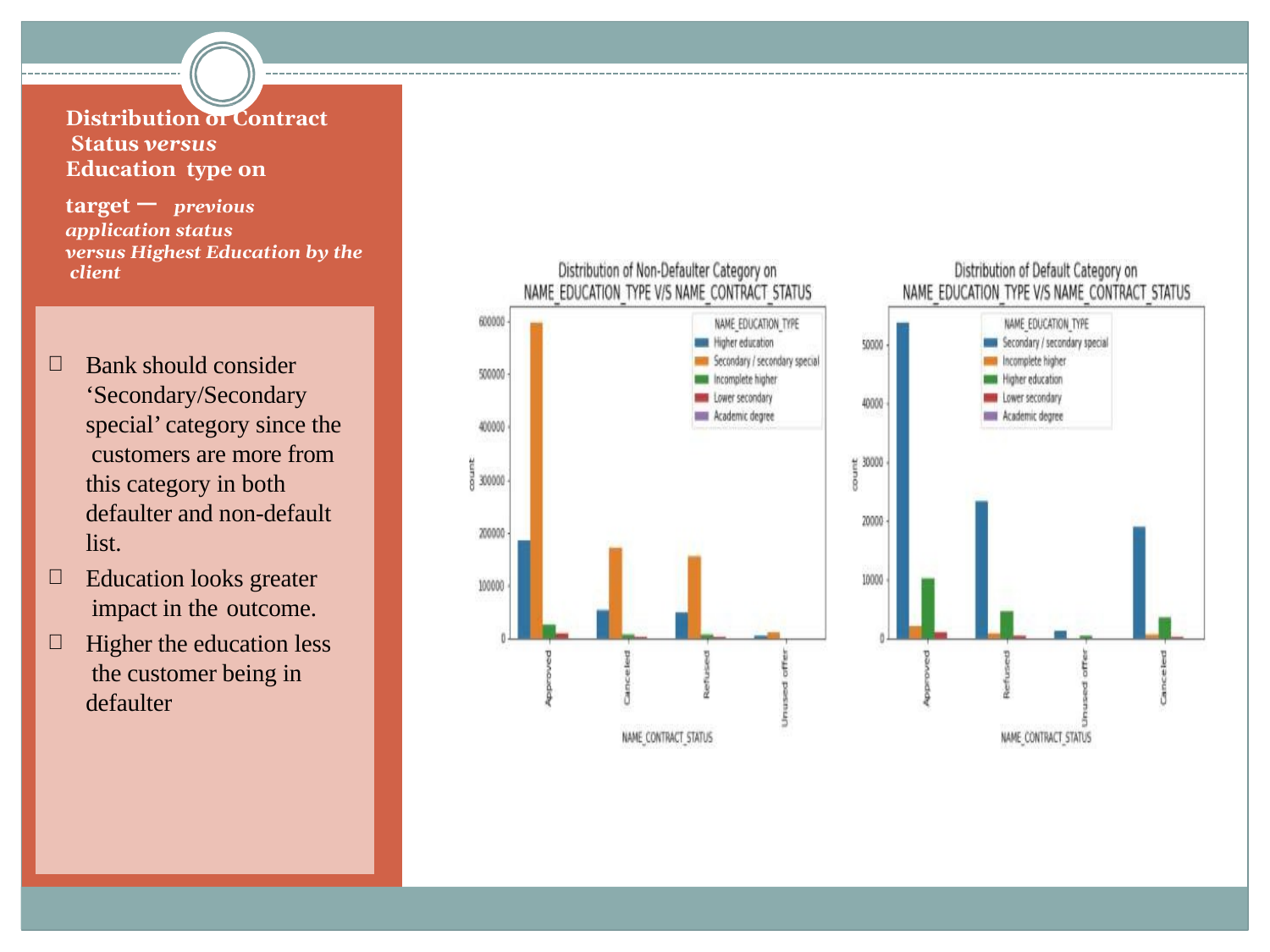

# Distribution of Contract  Status versus Education  type on target –  previous application status
versus Highest Education by the  client

Bank should consider  ‘Secondary/Secondary  special’ category since the  customers are more from  this category in both  defaulter and non-default  list.
Education looks greater  impact in the outcome.
Higher the education less  the customer being in  defaulter